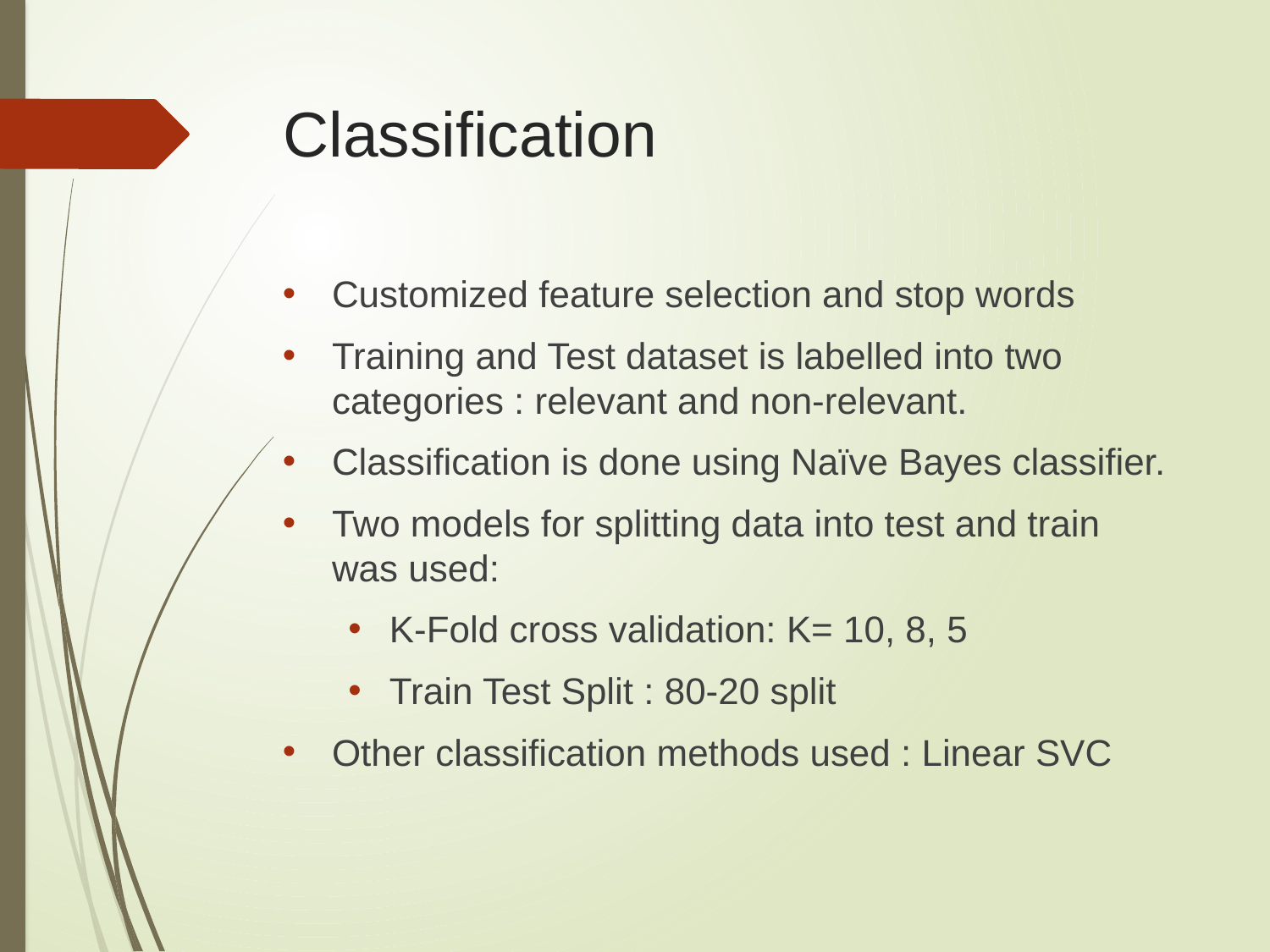

# Classification
Customized feature selection and stop words
Training and Test dataset is labelled into two categories : relevant and non-relevant.
Classification is done using Naïve Bayes classifier.
Two models for splitting data into test and train was used:
K-Fold cross validation: K= 10, 8, 5
Train Test Split : 80-20 split
Other classification methods used : Linear SVC